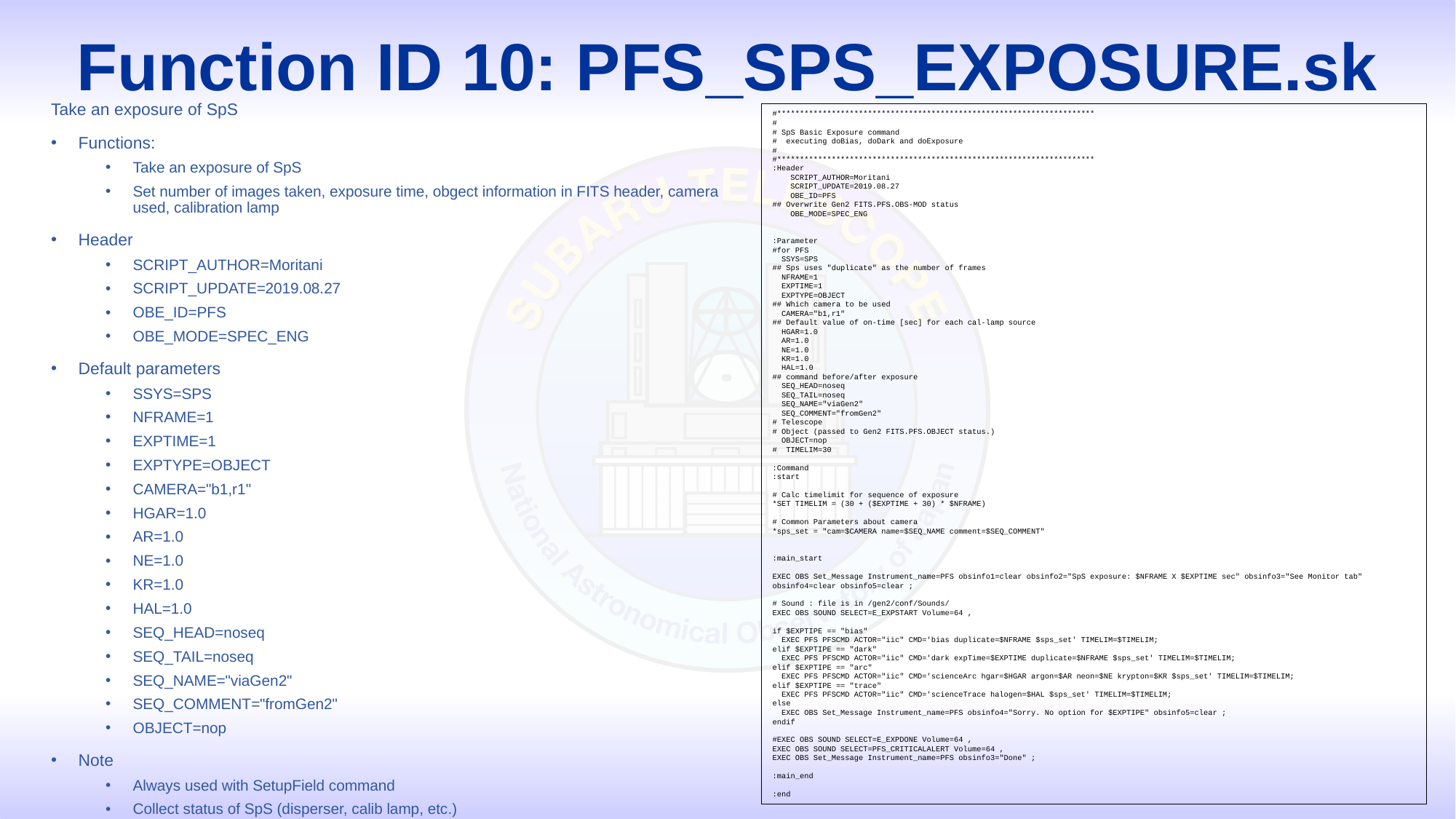

# Function ID 10: PFS_SPS_EXPOSURE.sk
Take an exposure of SpS
Functions:
Take an exposure of SpS
Set number of images taken, exposure time, obgect information in FITS header, camera used, calibration lamp
Header
SCRIPT_AUTHOR=Moritani
SCRIPT_UPDATE=2019.08.27
OBE_ID=PFS
OBE_MODE=SPEC_ENG
Default parameters
SSYS=SPS
NFRAME=1
EXPTIME=1
EXPTYPE=OBJECT
CAMERA="b1,r1"
HGAR=1.0
AR=1.0
NE=1.0
KR=1.0
HAL=1.0
SEQ_HEAD=noseq
SEQ_TAIL=noseq
SEQ_NAME="viaGen2"
SEQ_COMMENT="fromGen2"
OBJECT=nop
Note
Always used with SetupField command
Collect status of SpS (disperser, calib lamp, etc.)
#**********************************************************************
#
# SpS Basic Exposure command
#  executing doBias, doDark and doExposure
#
#**********************************************************************
:Header
    SCRIPT_AUTHOR=Moritani
    SCRIPT_UPDATE=2019.08.27
    OBE_ID=PFS
## Overwrite Gen2 FITS.PFS.OBS-MOD status
    OBE_MODE=SPEC_ENG

:Parameter
#for PFS
  SSYS=SPS
## Sps uses "duplicate" as the number of frames
  NFRAME=1
  EXPTIME=1
  EXPTYPE=OBJECT
## Which camera to be used
  CAMERA="b1,r1"
## Default value of on-time [sec] for each cal-lamp source
  HGAR=1.0
  AR=1.0
  NE=1.0
  KR=1.0
  HAL=1.0
## command before/after exposure
  SEQ_HEAD=noseq
  SEQ_TAIL=noseq
  SEQ_NAME="viaGen2"
  SEQ_COMMENT="fromGen2"
# Telescope
# Object (passed to Gen2 FITS.PFS.OBJECT status.)
  OBJECT=nop
#  TIMELIM=30

:Command
:start

# Calc timelimit for sequence of exposure
*SET TIMELIM = (30 + ($EXPTIME + 30) * $NFRAME)

# Common Parameters about camera
*sps_set = "cam=$CAMERA name=$SEQ_NAME comment=$SEQ_COMMENT"

:main_start

EXEC OBS Set_Message Instrument_name=PFS obsinfo1=clear obsinfo2="SpS exposure: $NFRAME X $EXPTIME sec" obsinfo3="See Monitor tab" obsinfo4=clear obsinfo5=clear ;

# Sound : file is in /gen2/conf/Sounds/
EXEC OBS SOUND SELECT=E_EXPSTART Volume=64 ,

if $EXPTIPE == "bias"
  EXEC PFS PFSCMD ACTOR="iic" CMD='bias duplicate=$NFRAME $sps_set' TIMELIM=$TIMELIM;
elif $EXPTIPE == "dark"
  EXEC PFS PFSCMD ACTOR="iic" CMD='dark expTime=$EXPTIME duplicate=$NFRAME $sps_set' TIMELIM=$TIMELIM;
elif $EXPTIPE == "arc"
  EXEC PFS PFSCMD ACTOR="iic" CMD='scienceArc hgar=$HGAR argon=$AR neon=$NE krypton=$KR $sps_set' TIMELIM=$TIMELIM;
elif $EXPTIPE == "trace"
  EXEC PFS PFSCMD ACTOR="iic" CMD='scienceTrace halogen=$HAL $sps_set' TIMELIM=$TIMELIM;
else
  EXEC OBS Set_Message Instrument_name=PFS obsinfo4="Sorry. No option for $EXPTIPE" obsinfo5=clear ;
endif

#EXEC OBS SOUND SELECT=E_EXPDONE Volume=64 ,
EXEC OBS SOUND SELECT=PFS_CRITICALALERT Volume=64 ,
EXEC OBS Set_Message Instrument_name=PFS obsinfo3="Done" ;

:main_end

:end